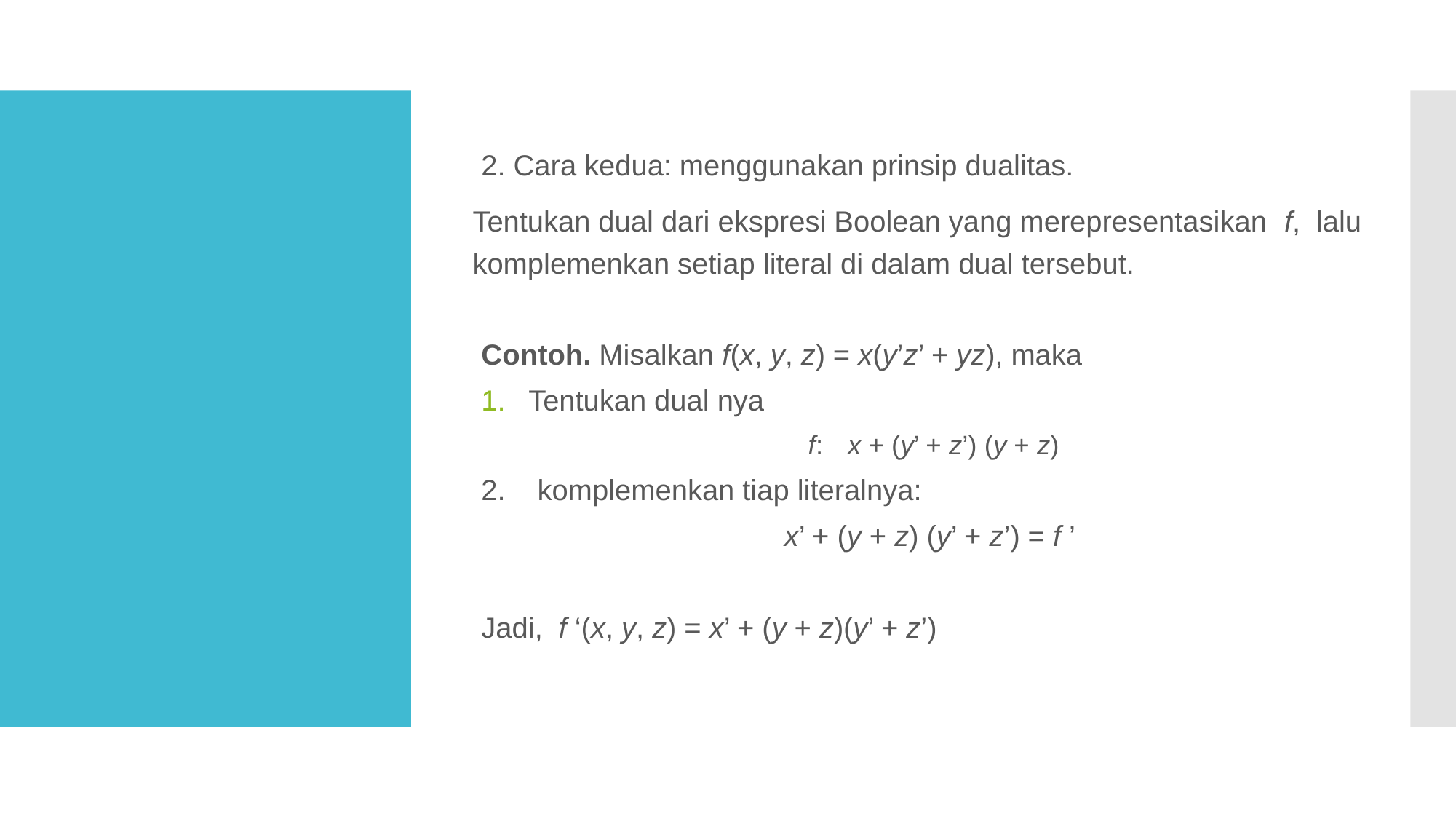

#
2. Cara kedua: menggunakan prinsip dualitas.
Tentukan dual dari ekspresi Boolean yang merepresentasikan  f,  lalu komplemenkan setiap literal di dalam dual tersebut.

Contoh. Misalkan f(x, y, z) = x(y’z’ + yz), maka
Tentukan dual nya
 f:	x + (y’ + z’) (y + z)
2.    komplemenkan tiap literalnya:
x’ + (y + z) (y’ + z’) = f ’

Jadi,  f ‘(x, y, z) = x’ + (y + z)(y’ + z’)